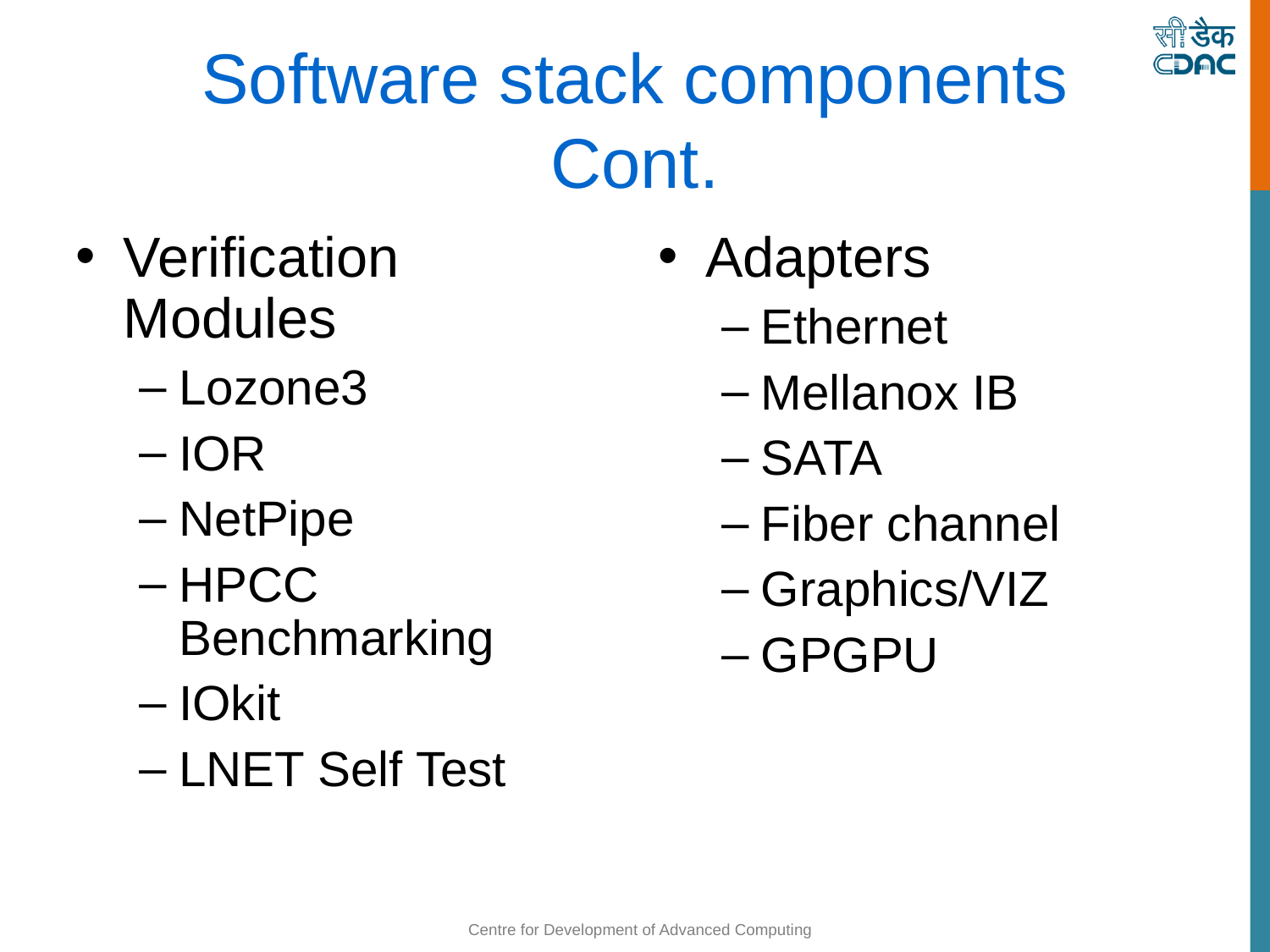

Software stack components Cont.
Verification Modules
Lozone3
IOR
NetPipe
HPCC Benchmarking
IOkit
LNET Self Test
Adapters
Ethernet
Mellanox IB
SATA
Fiber channel
Graphics/VIZ
GPGPU